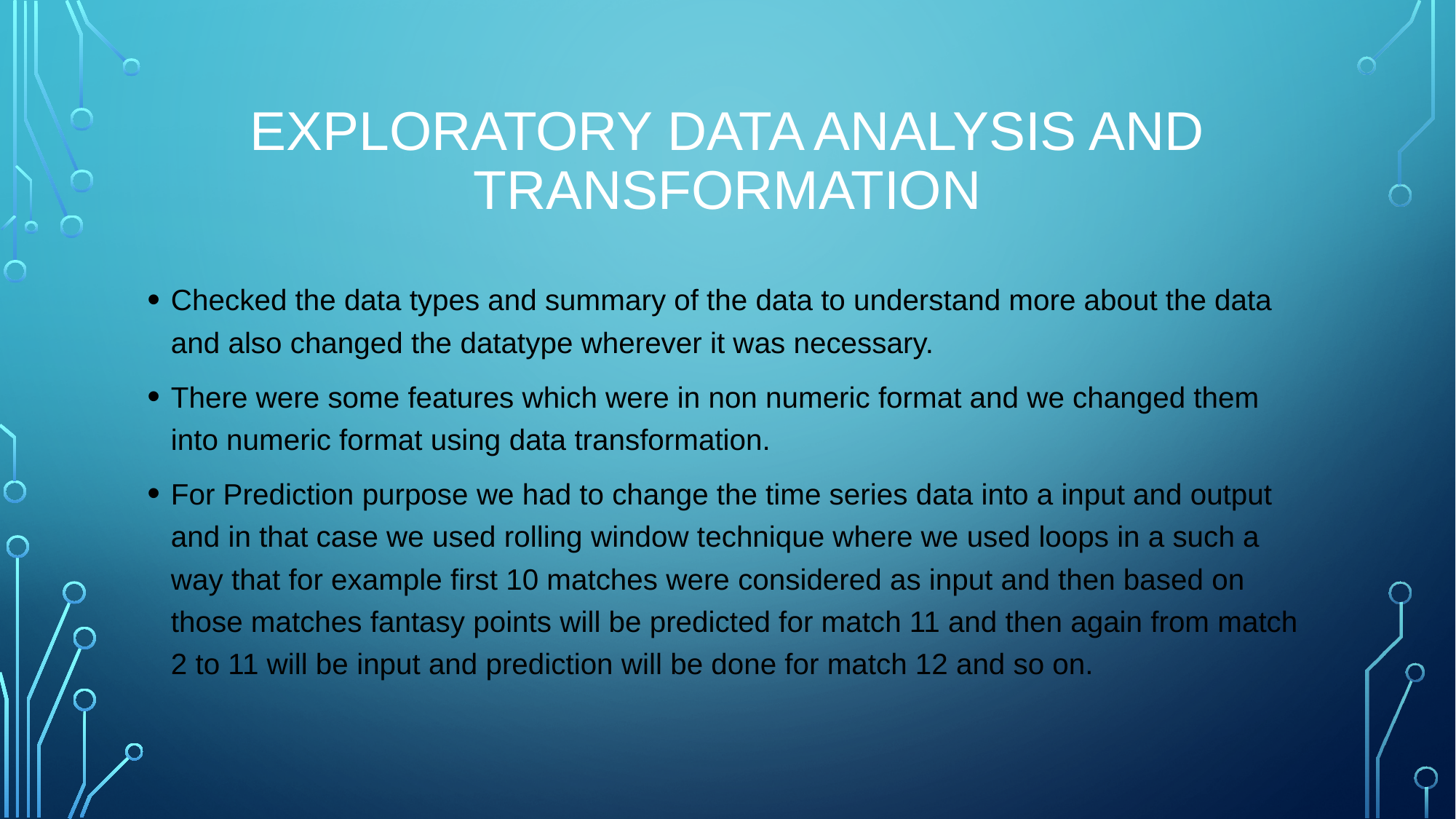

# Exploratory data analysis and transformation
Checked the data types and summary of the data to understand more about the data and also changed the datatype wherever it was necessary.
There were some features which were in non numeric format and we changed them into numeric format using data transformation.
For Prediction purpose we had to change the time series data into a input and output and in that case we used rolling window technique where we used loops in a such a way that for example first 10 matches were considered as input and then based on those matches fantasy points will be predicted for match 11 and then again from match 2 to 11 will be input and prediction will be done for match 12 and so on.